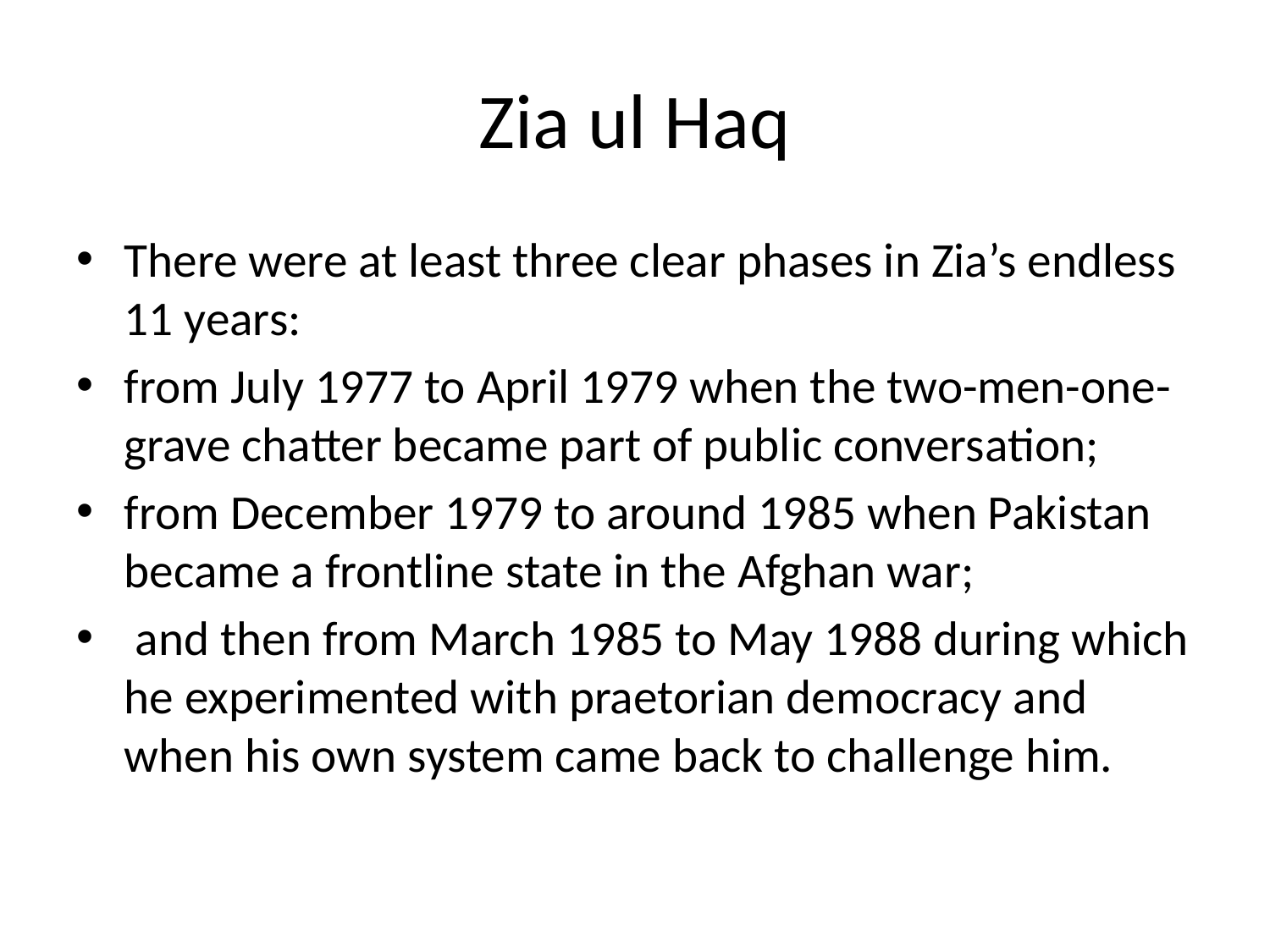

# Zia ul Haq
There were at least three clear phases in Zia’s endless 11 years:
from July 1977 to April 1979 when the two-men-one-grave chatter became part of public conversation;
from December 1979 to around 1985 when Pakistan became a frontline state in the Afghan war;
 and then from March 1985 to May 1988 during which he experimented with praetorian democracy and when his own system came back to challenge him.